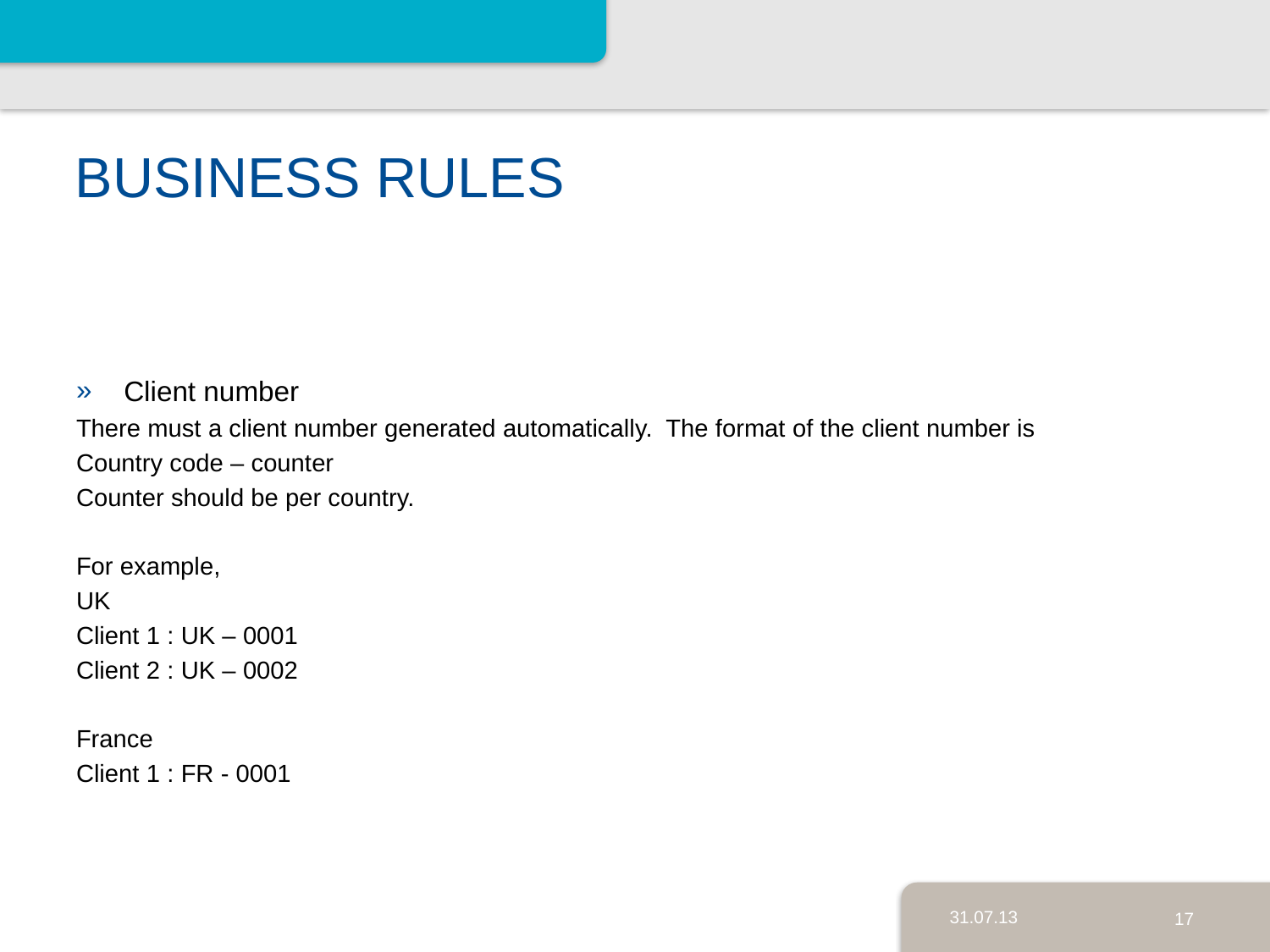

# BUSINESS RULES

Client number
There must a client number generated automatically.  The format of the client number is
Country code – counter
Counter should be per country.

For example,
UK
Client 1 : UK – 0001
Client 2 : UK – 0002

France
Client 1 : FR - 0001

31.07.13
17